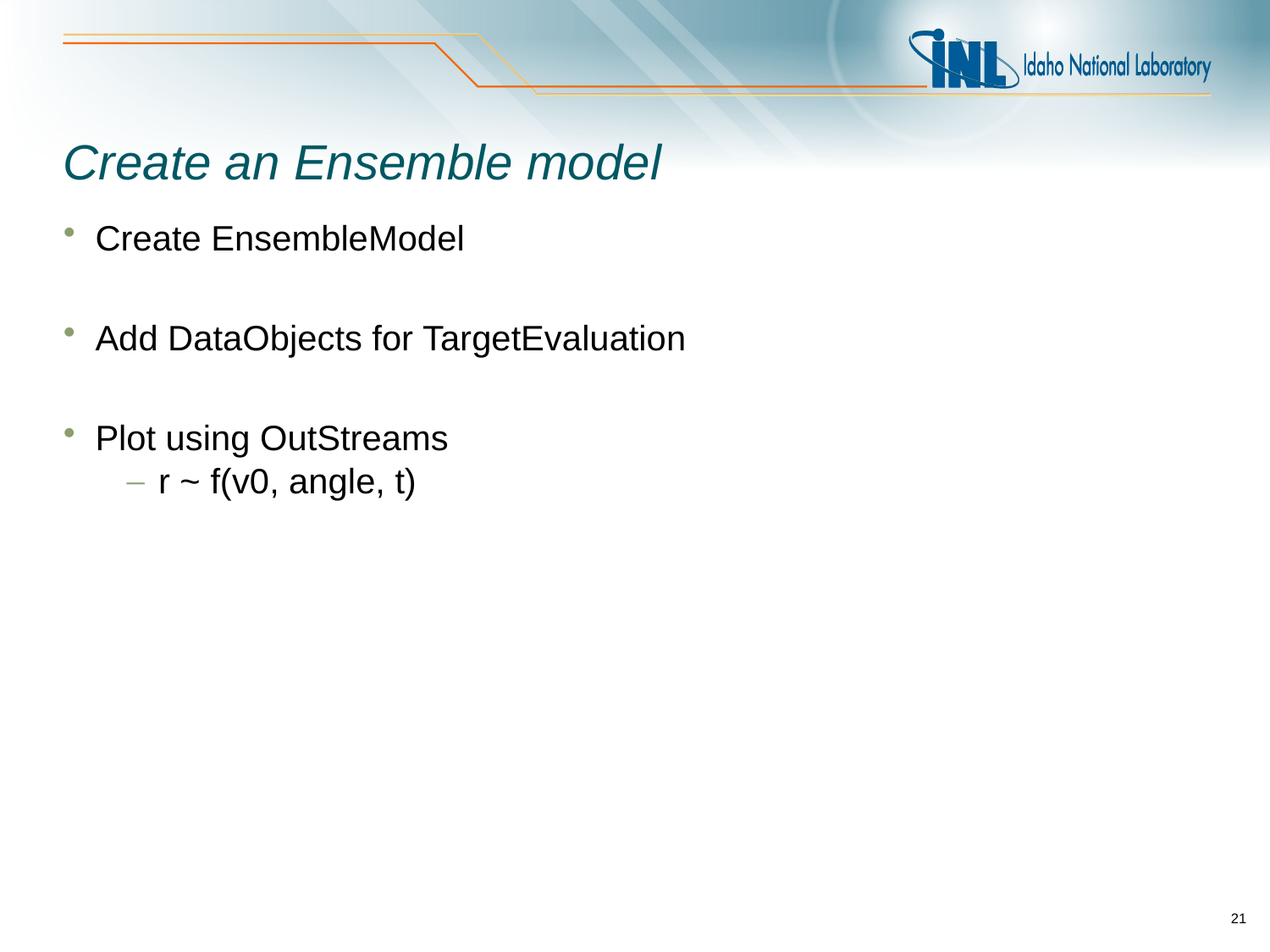

# Create an Ensemble model
Create EnsembleModel

Add DataObjects for TargetEvaluation

Plot using OutStreams
r ~ f(v0, angle, t)
21